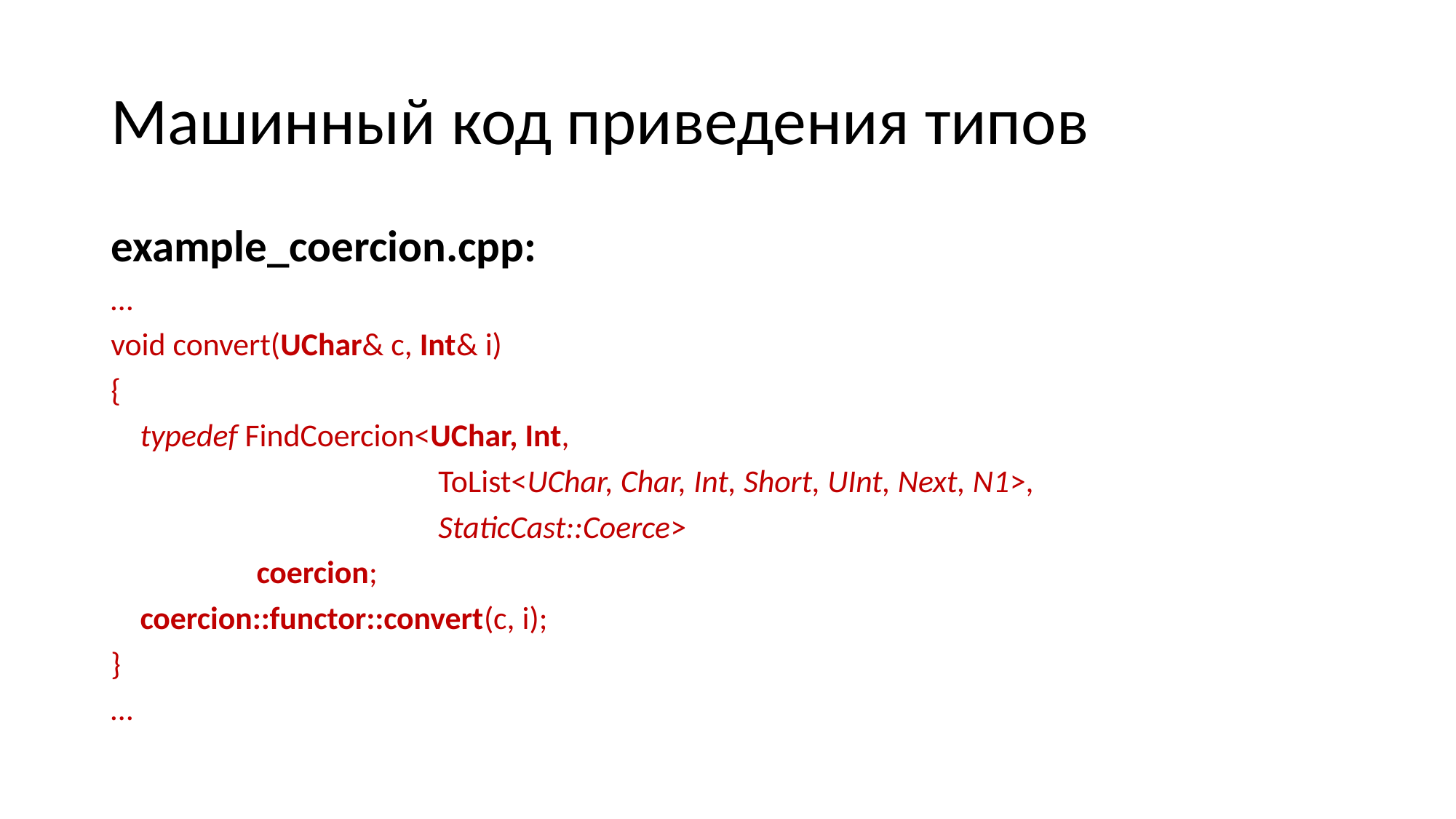

# Машинный код приведения типов
example_coercion.cpp:
…
void convert(UChar& c, Int& i)
{
    typedef FindCoercion<UChar, Int,
                                             ToList<UChar, Char, Int, Short, UInt, Next, N1>,
                                             StaticCast::Coerce>
                    coercion;
    coercion::functor::convert(c, i);
}
…